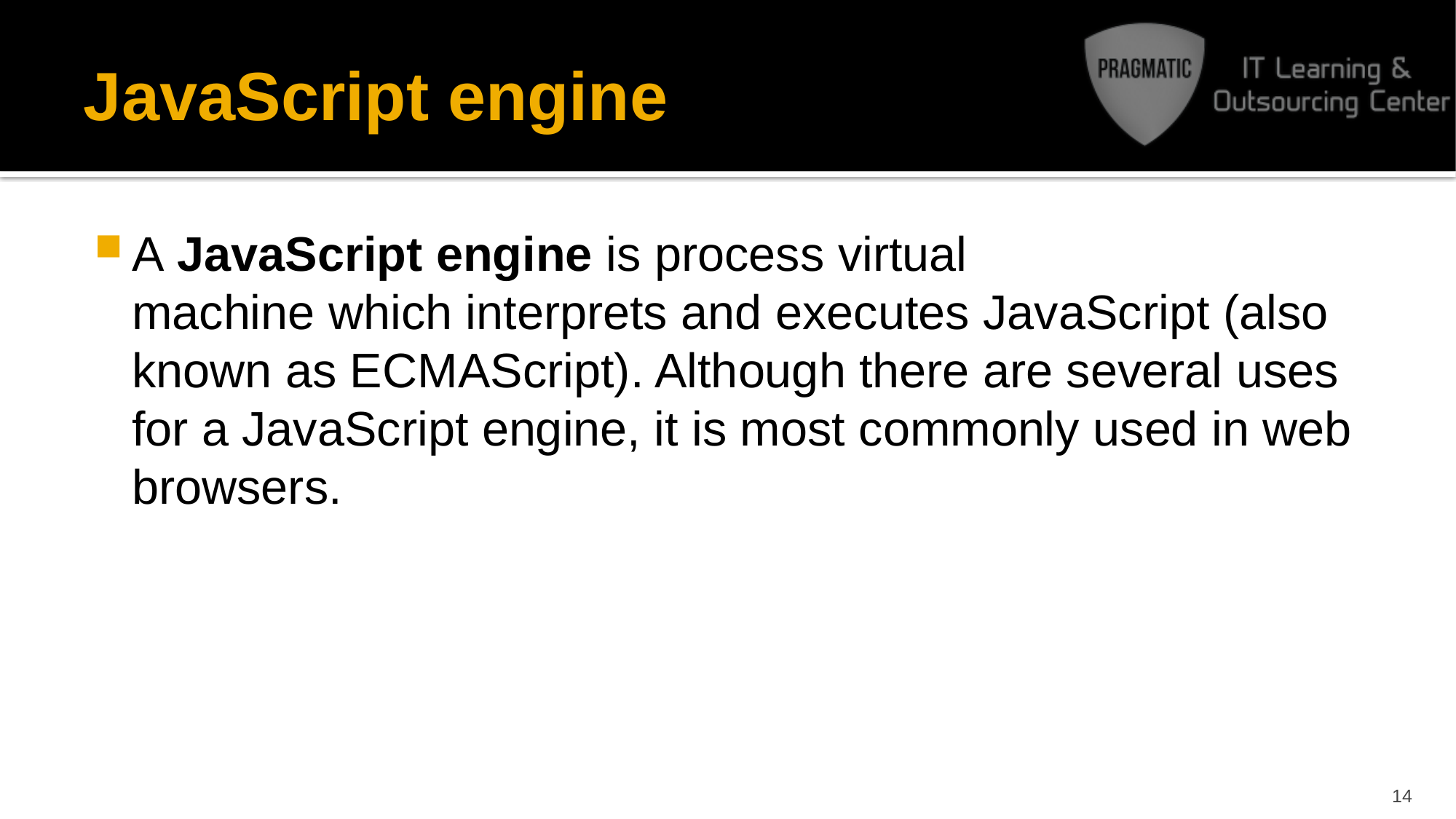

# JavaScript engine
A JavaScript engine is process virtual machine which interprets and executes JavaScript (also known as ECMAScript). Although there are several uses for a JavaScript engine, it is most commonly used in web browsers.
14